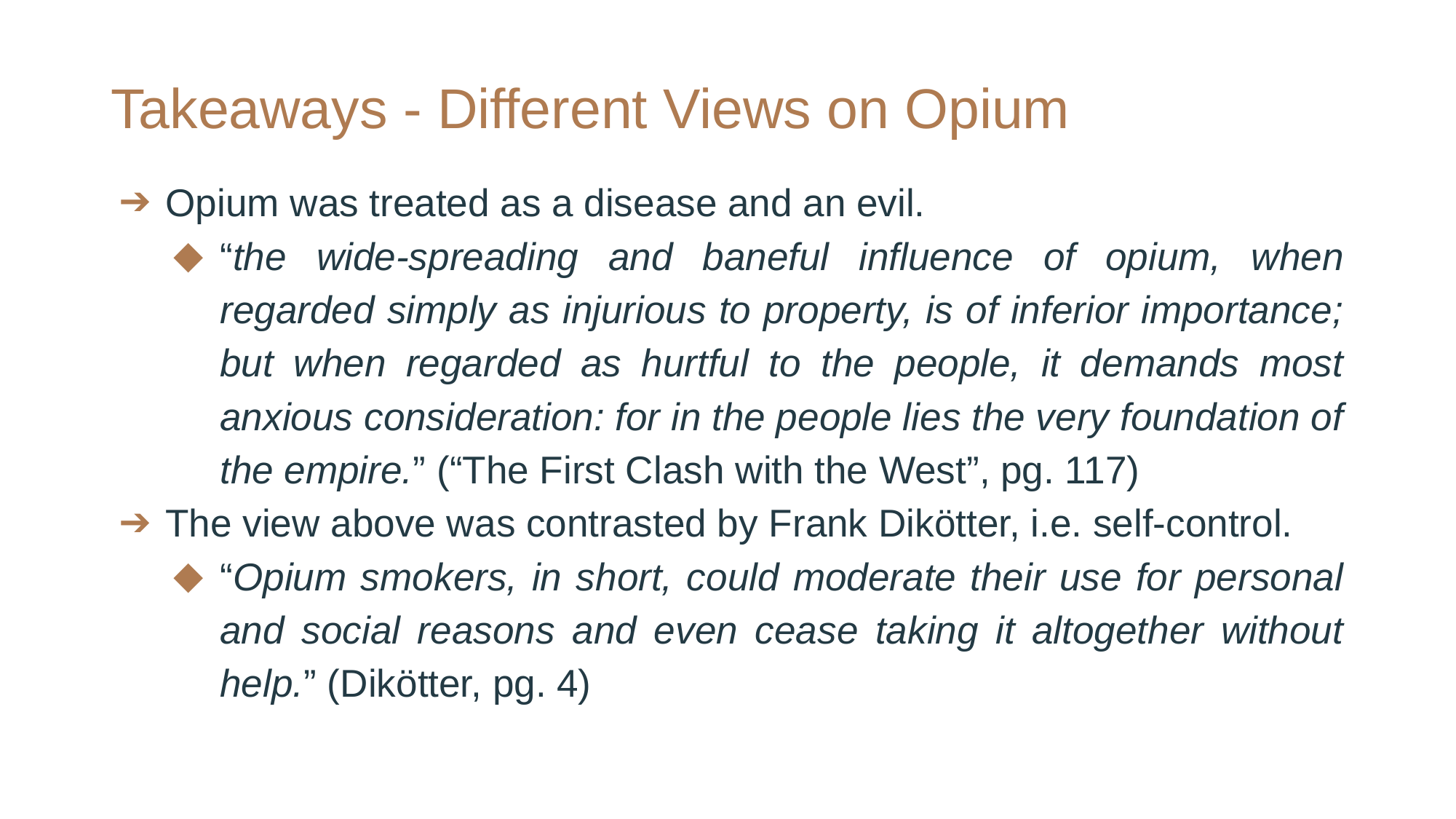

# Takeaways - Different Views on Opium
Opium was treated as a disease and an evil.
“the wide-spreading and baneful influence of opium, when regarded simply as injurious to property, is of inferior importance; but when regarded as hurtful to the people, it demands most anxious consideration: for in the people lies the very foundation of the empire.” (“The First Clash with the West”, pg. 117)
The view above was contrasted by Frank Dikötter, i.e. self-control.
“Opium smokers, in short, could moderate their use for personal and social reasons and even cease taking it altogether without help.” (Dikötter, pg. 4)